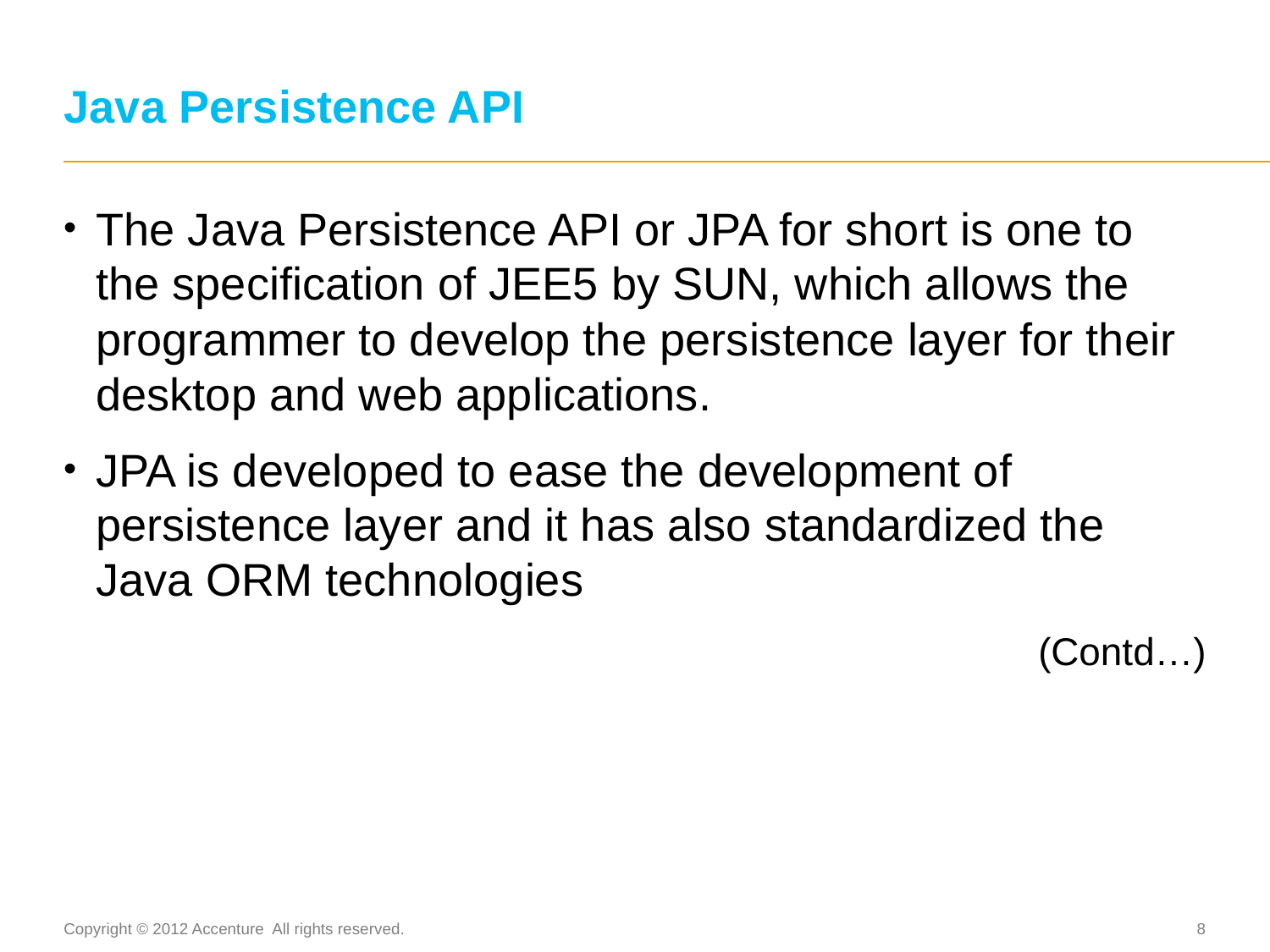

# Java Persistence API
The Java Persistence API or JPA for short is one to the specification of JEE5 by SUN, which allows the programmer to develop the persistence layer for their desktop and web applications.
JPA is developed to ease the development of persistence layer and it has also standardized the Java ORM technologies
(Contd…)